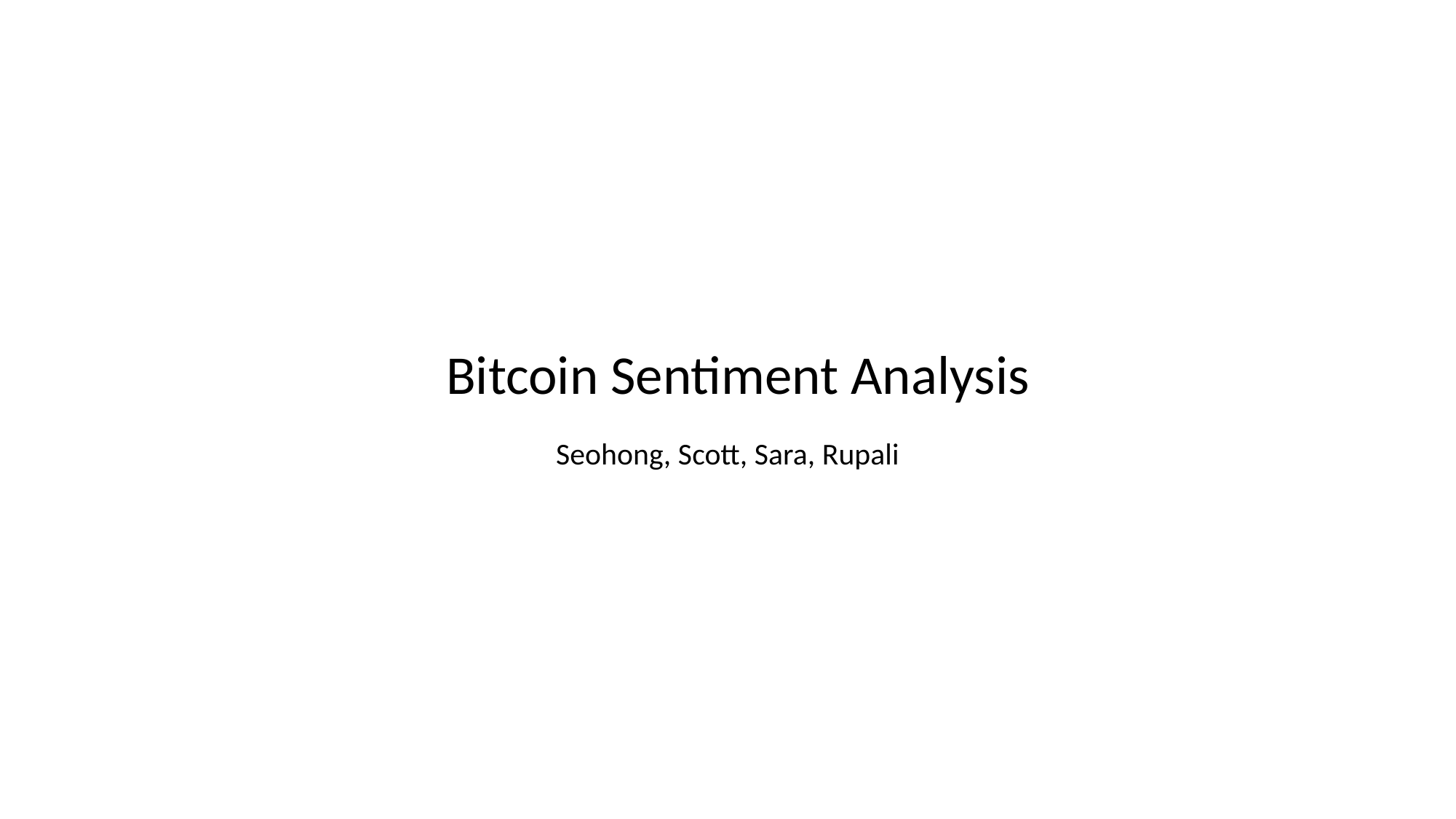

# Bitcoin Sentiment Analysis
Seohong, Scott, Sara, Rupali